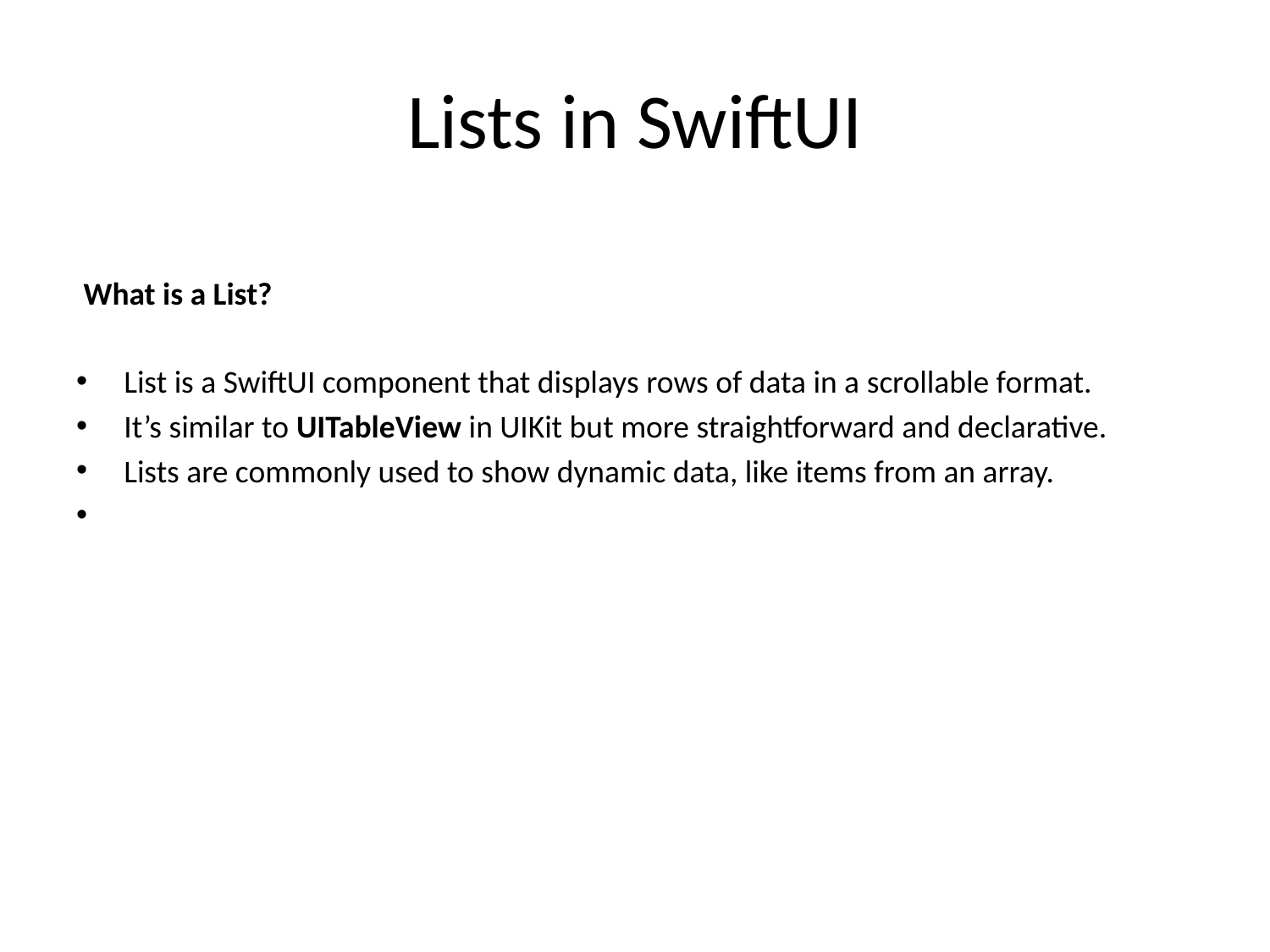

# Lists in SwiftUI

 What is a List?

List is a SwiftUI component that displays rows of data in a scrollable format.
It’s similar to UITableView in UIKit but more straightforward and declarative.
Lists are commonly used to show dynamic data, like items from an array.